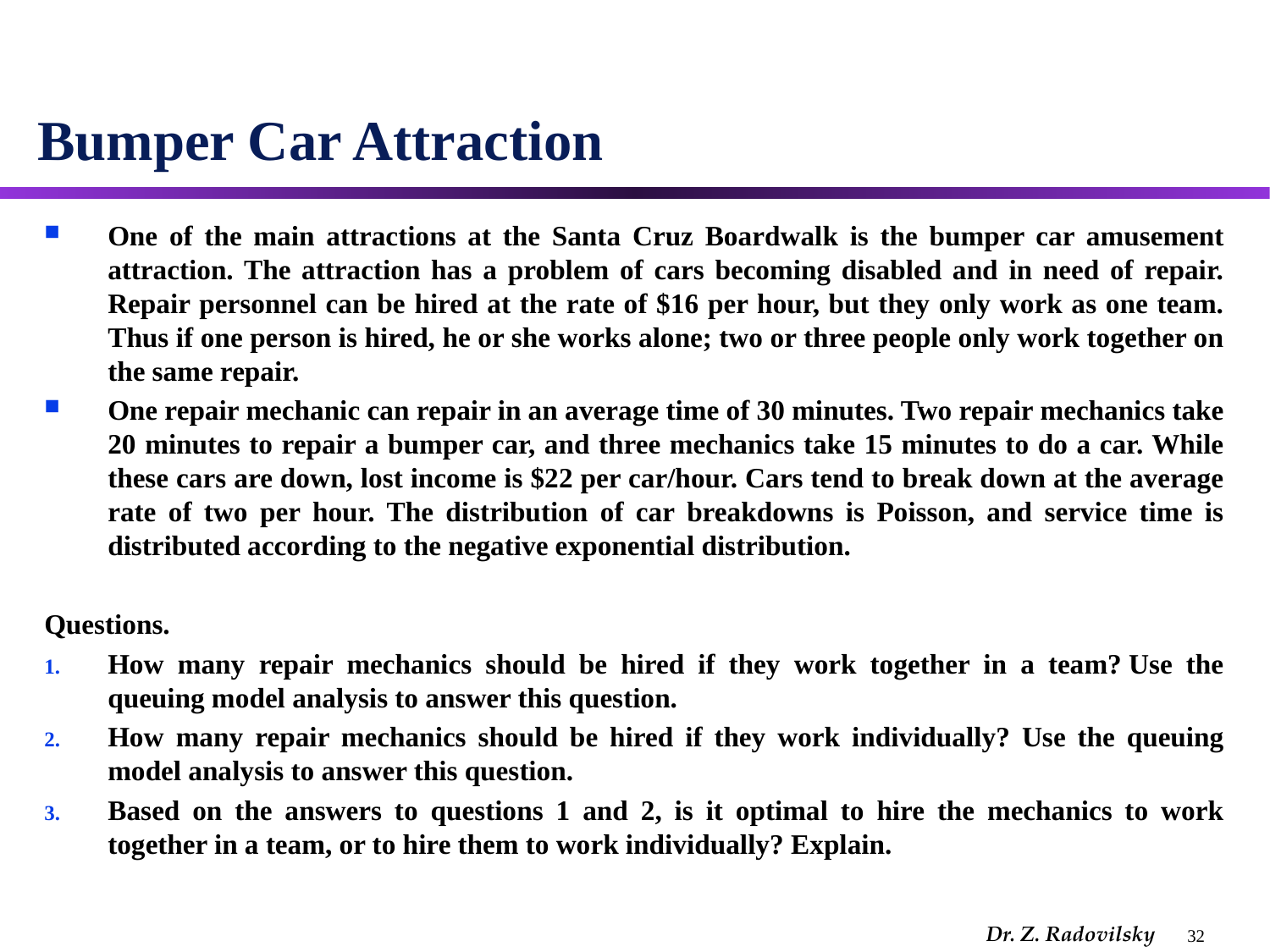

# Bumper Car Attraction
One of the main attractions at the Santa Cruz Boardwalk is the bumper car amusement attraction. The attraction has a problem of cars becoming disabled and in need of repair. Repair personnel can be hired at the rate of $16 per hour, but they only work as one team. Thus if one person is hired, he or she works alone; two or three people only work together on the same repair.
One repair mechanic can repair in an average time of 30 minutes. Two repair mechanics take 20 minutes to repair a bumper car, and three mechanics take 15 minutes to do a car. While these cars are down, lost income is $22 per car/hour. Cars tend to break down at the average rate of two per hour. The distribution of car breakdowns is Poisson, and service time is distributed according to the negative exponential distribution.

Questions.
How many repair mechanics should be hired if they work together in a team? Use the queuing model analysis to answer this question.
How many repair mechanics should be hired if they work individually? Use the queuing model analysis to answer this question.
Based on the answers to questions 1 and 2, is it optimal to hire the mechanics to work together in a team, or to hire them to work individually? Explain.